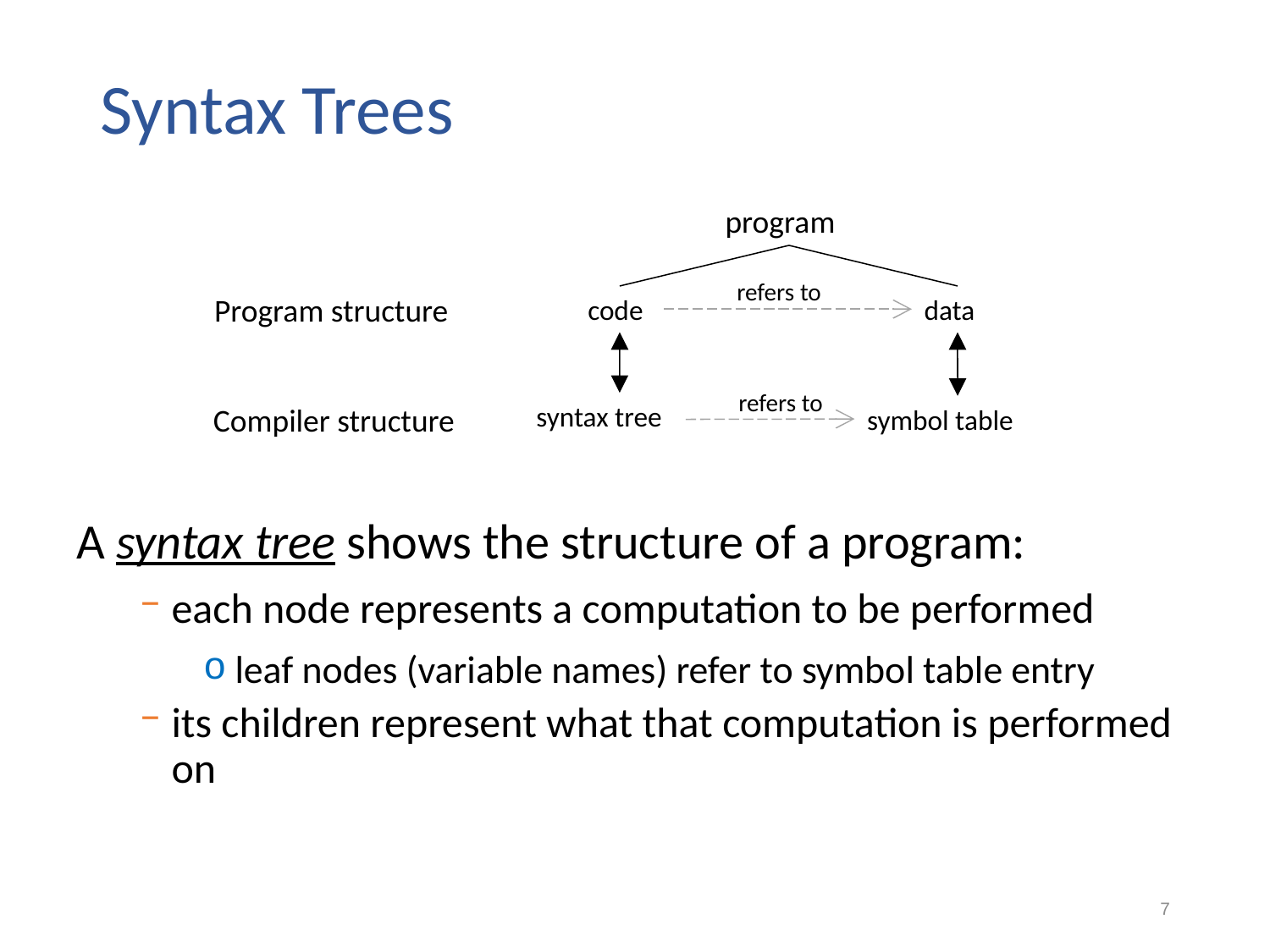

# Syntax Trees
program
refers to
Program structure
code
data
refers to
syntax tree
Compiler structure
symbol table
A syntax tree shows the structure of a program:
each node represents a computation to be performed
leaf nodes (variable names) refer to symbol table entry
its children represent what that computation is performed on
7